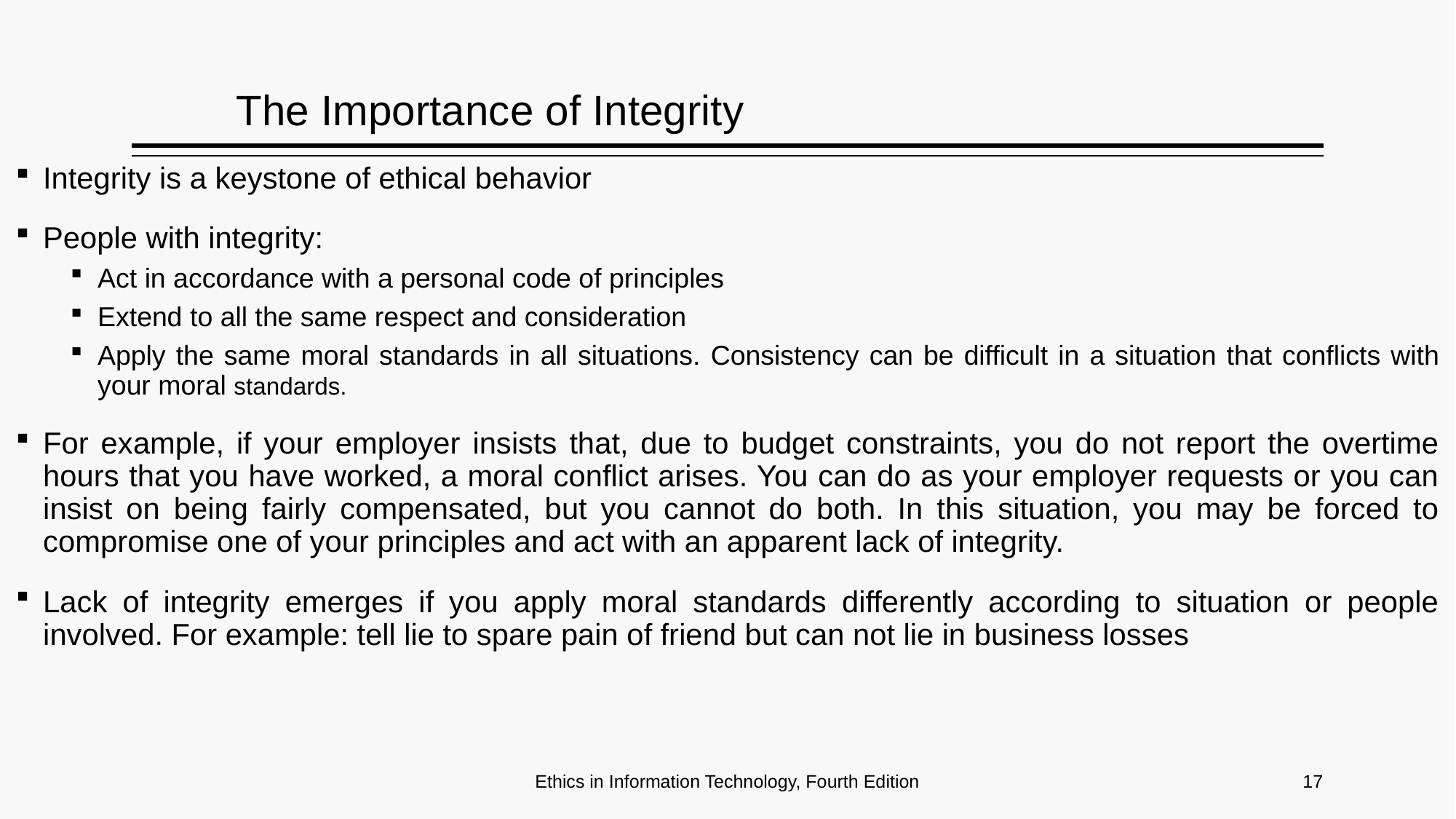

# The Importance of Integrity
Integrity is a keystone of ethical behavior
People with integrity:
Act in accordance with a personal code of principles
Extend to all the same respect and consideration
Apply the same moral standards in all situations. Consistency can be difficult in a situation that conflicts with your moral standards.
For example, if your employer insists that, due to budget constraints, you do not report the overtime hours that you have worked, a moral conflict arises. You can do as your employer requests or you can insist on being fairly compensated, but you cannot do both. In this situation, you may be forced to compromise one of your principles and act with an apparent lack of integrity.
Lack of integrity emerges if you apply moral standards differently according to situation or people involved. For example: tell lie to spare pain of friend but can not lie in business losses
17
Ethics in Information Technology, Fourth Edition